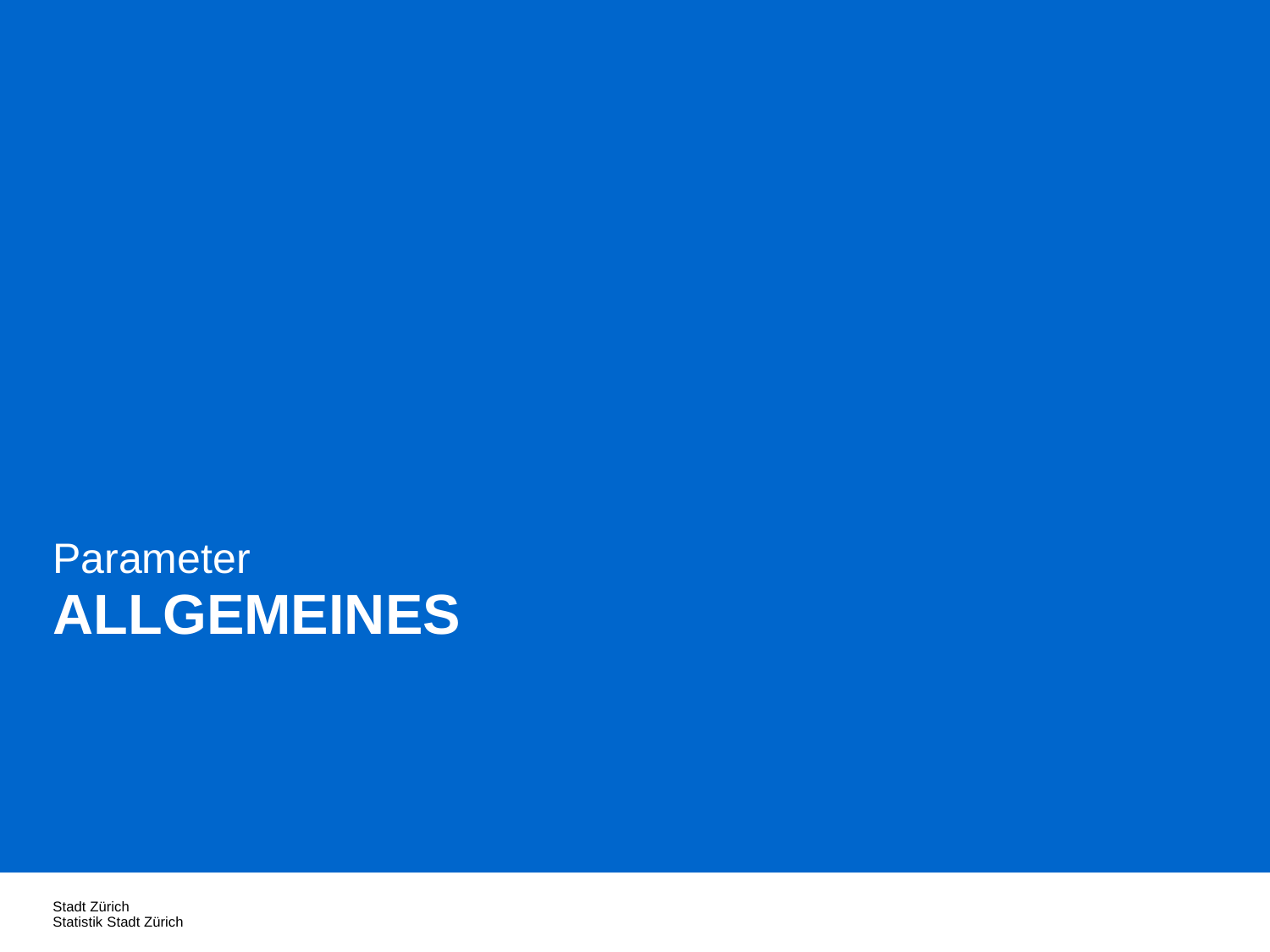

Parameter
ALLGEMEINES

Stadt Zürich
Statistik Stadt Zürich